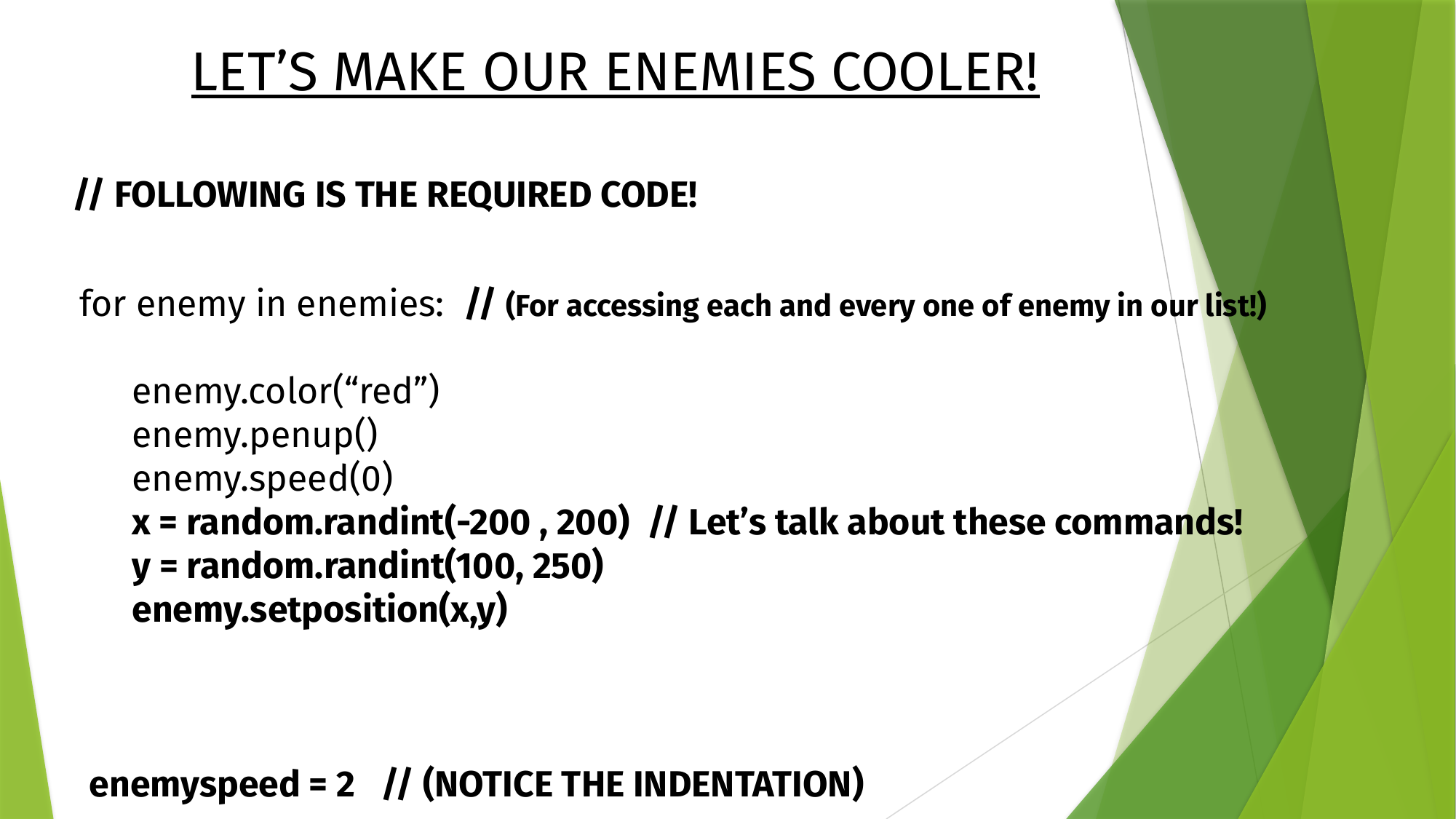

LET’S MAKE OUR ENEMIES COOLER!
// FOLLOWING IS THE REQUIRED CODE!

 for enemy in enemies:  // (For accessing each and every one of enemy in our list!)

       enemy.color(“red”)
       enemy.penup()
       enemy.speed(0)
       x = random.randint(-200 , 200)  // Let’s talk about these commands!
       y = random.randint(100, 250)
       enemy.setposition(x,y)

  enemyspeed = 2   // (NOTICE THE INDENTATION)